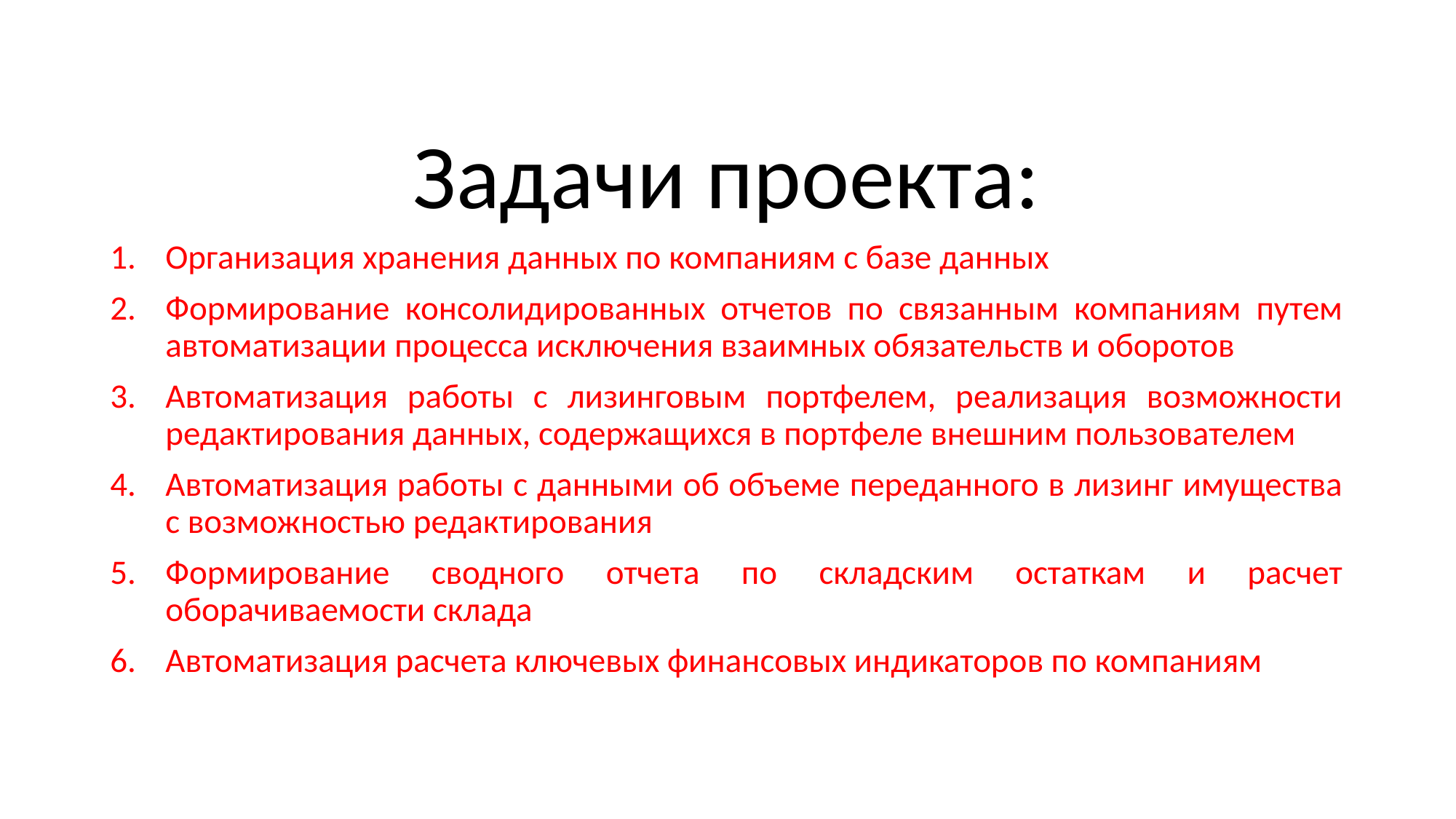

# Задачи проекта:
Организация хранения данных по компаниям с базе данных
Формирование консолидированных отчетов по связанным компаниям путем автоматизации процесса исключения взаимных обязательств и оборотов
Автоматизация работы с лизинговым портфелем, реализация возможности редактирования данных, содержащихся в портфеле внешним пользователем
Автоматизация работы с данными об объеме переданного в лизинг имущества с возможностью редактирования
Формирование сводного отчета по складским остаткам и расчет оборачиваемости склада
Автоматизация расчета ключевых финансовых индикаторов по компаниям